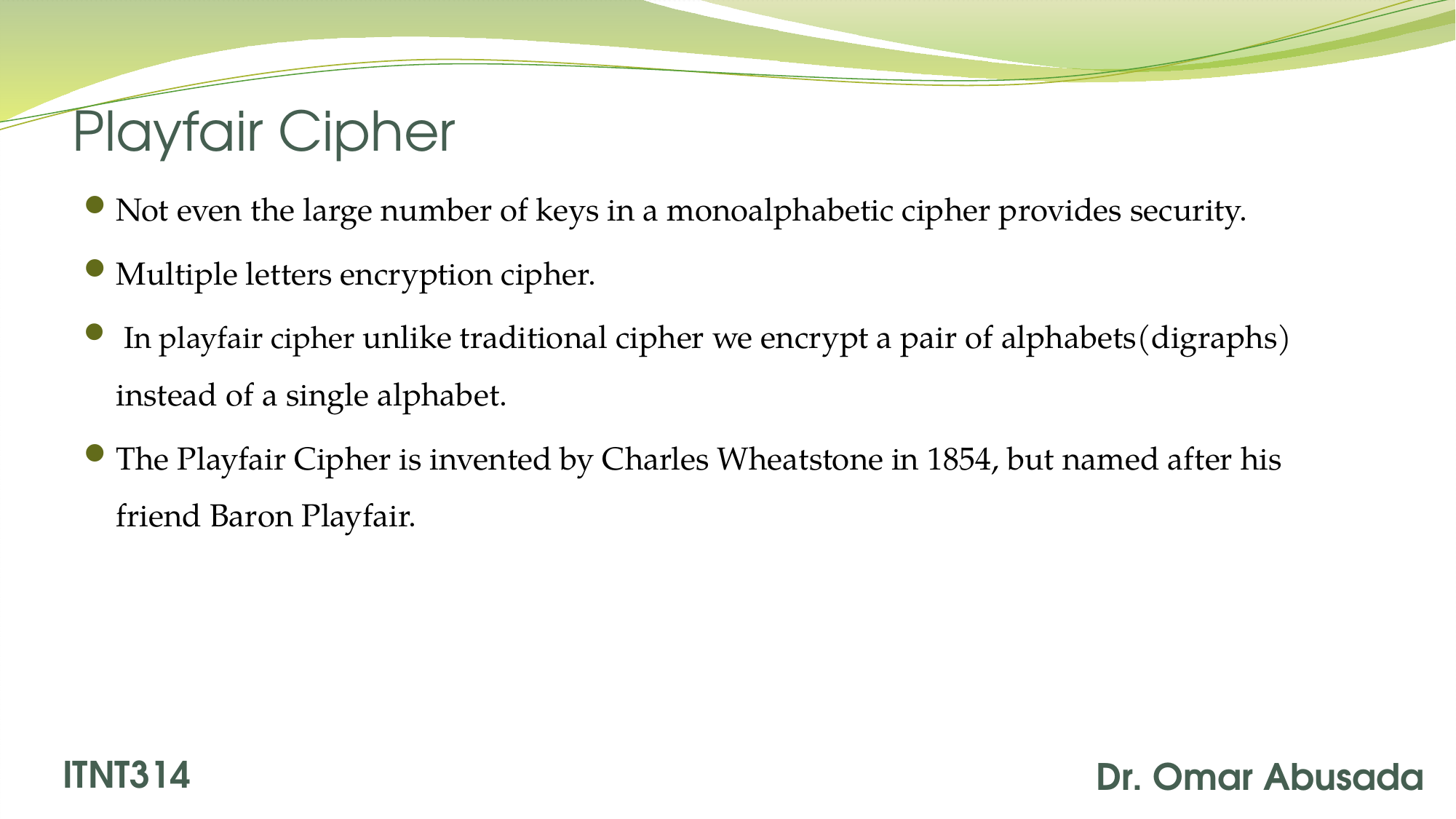

# Playfair Cipher
Not even the large number of keys in a monoalphabetic cipher provides security.
Multiple letters encryption cipher.
 In playfair cipher unlike traditional cipher we encrypt a pair of alphabets(digraphs) instead of a single alphabet.
The Playfair Cipher is invented by Charles Wheatstone in 1854, but named after his friend Baron Playfair.
ITNT314

Dr. Omar Abusada